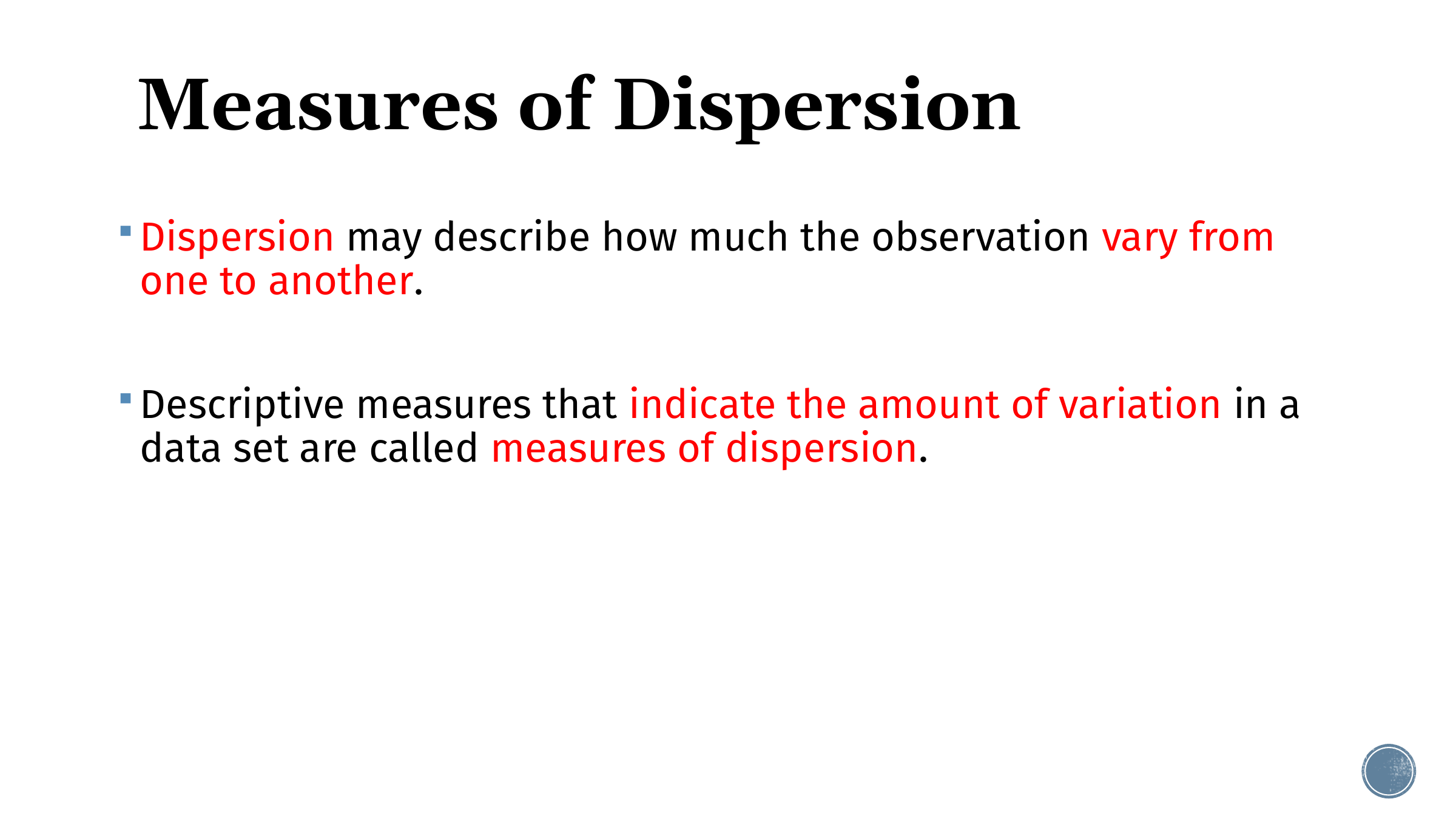

# Measures of Dispersion
Dispersion may describe how much the observation vary from one to another.

Descriptive measures that indicate the amount of variation in a data set are called measures of dispersion.